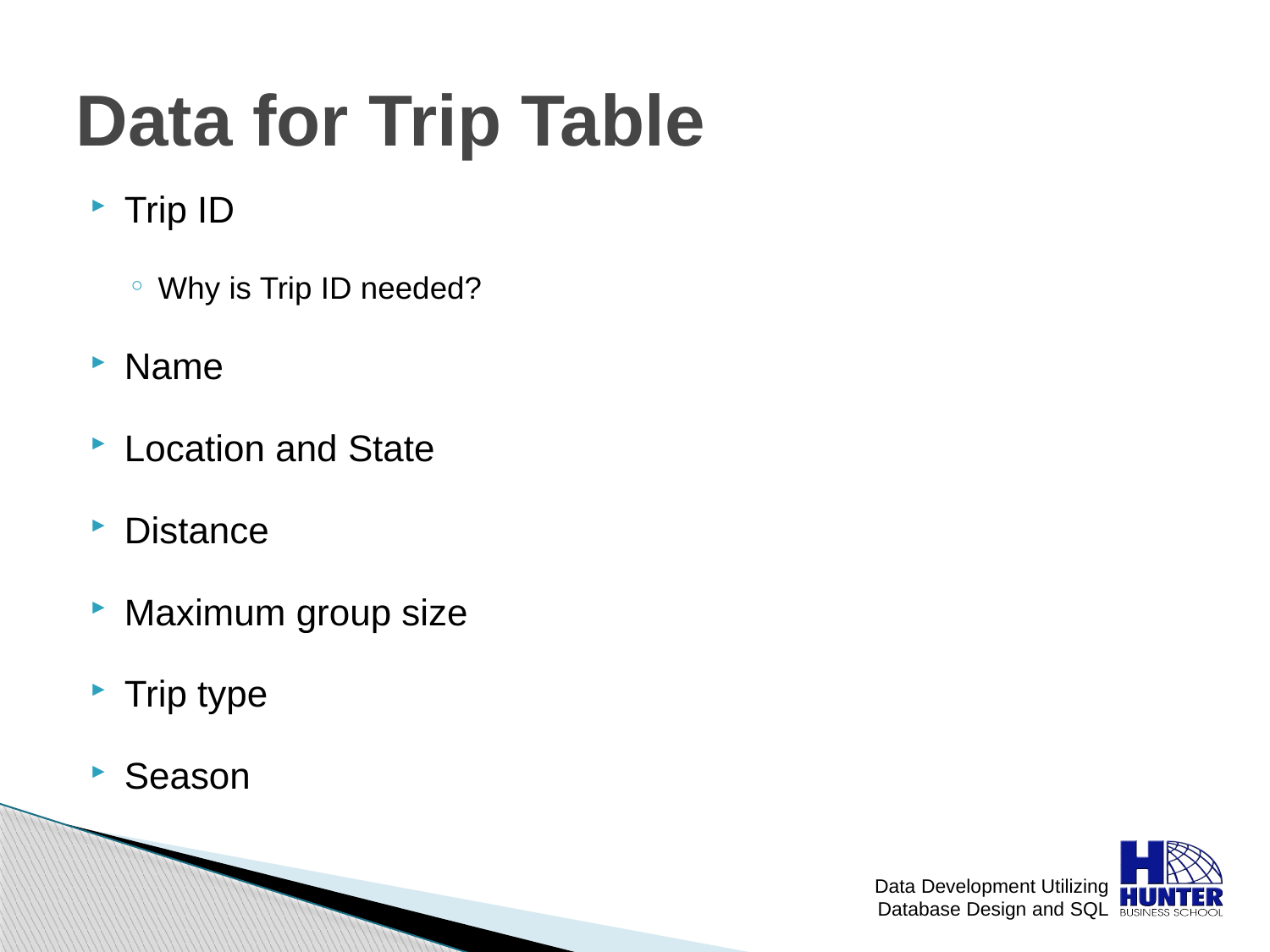

# Data for Trip Table
Trip ID
Why is Trip ID needed?
Name
Location and State
Distance
Maximum group size
Trip type
Season